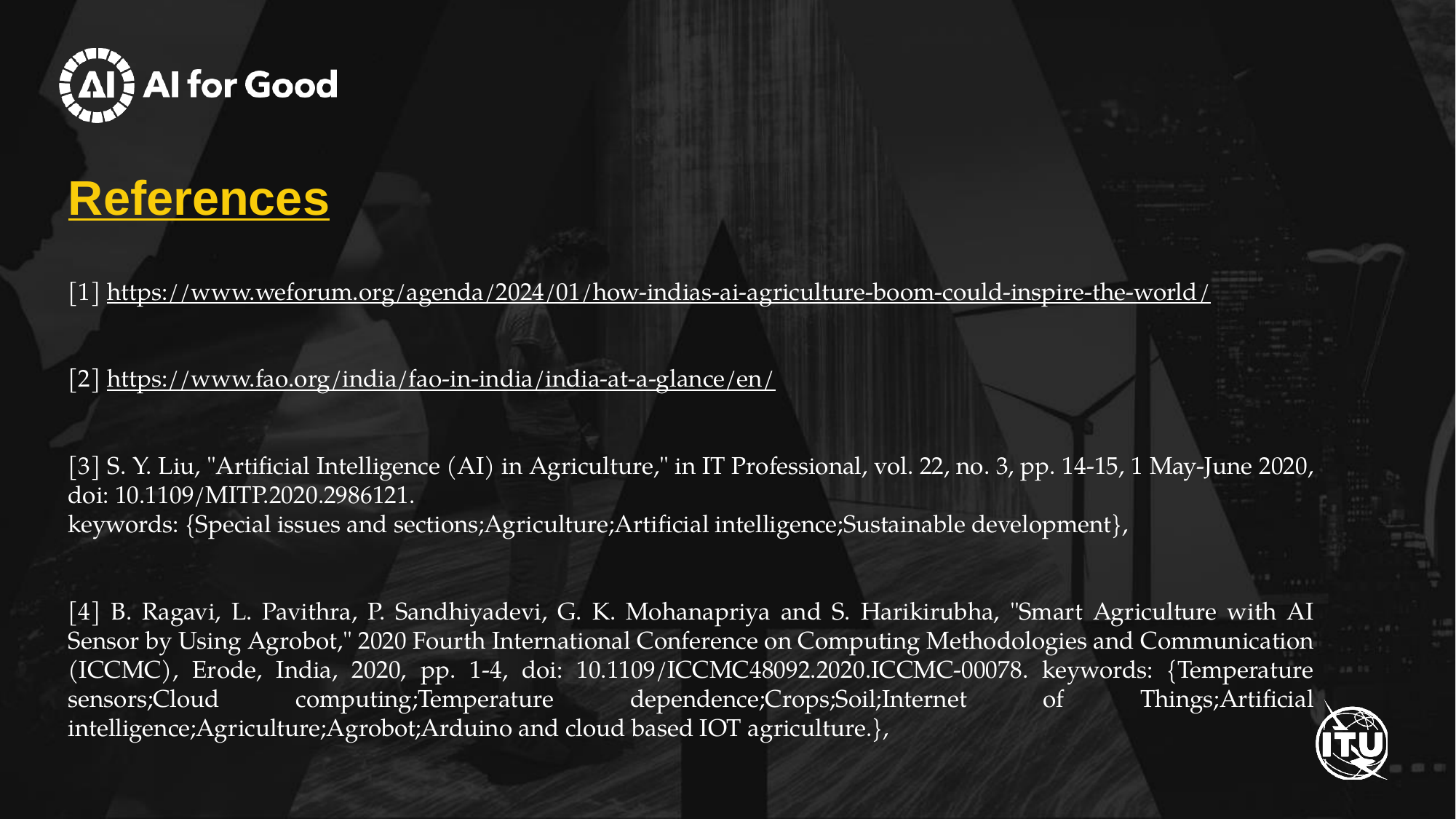

# References
[1] https://www.weforum.org/agenda/2024/01/how-indias-ai-agriculture-boom-could-inspire-the-world/

[2] https://www.fao.org/india/fao-in-india/india-at-a-glance/en/

[3] S. Y. Liu, "Artificial Intelligence (AI) in Agriculture," in IT Professional, vol. 22, no. 3, pp. 14-15, 1 May-June 2020, doi: 10.1109/MITP.2020.2986121.
keywords: {Special issues and sections;Agriculture;Artificial intelligence;Sustainable development},

[4] B. Ragavi, L. Pavithra, P. Sandhiyadevi, G. K. Mohanapriya and S. Harikirubha, "Smart Agriculture with AI Sensor by Using Agrobot," 2020 Fourth International Conference on Computing Methodologies and Communication (ICCMC), Erode, India, 2020, pp. 1-4, doi: 10.1109/ICCMC48092.2020.ICCMC-00078. keywords: {Temperature sensors;Cloud computing;Temperature dependence;Crops;Soil;Internet of Things;Artificial intelligence;Agriculture;Agrobot;Arduino and cloud based IOT agriculture.},